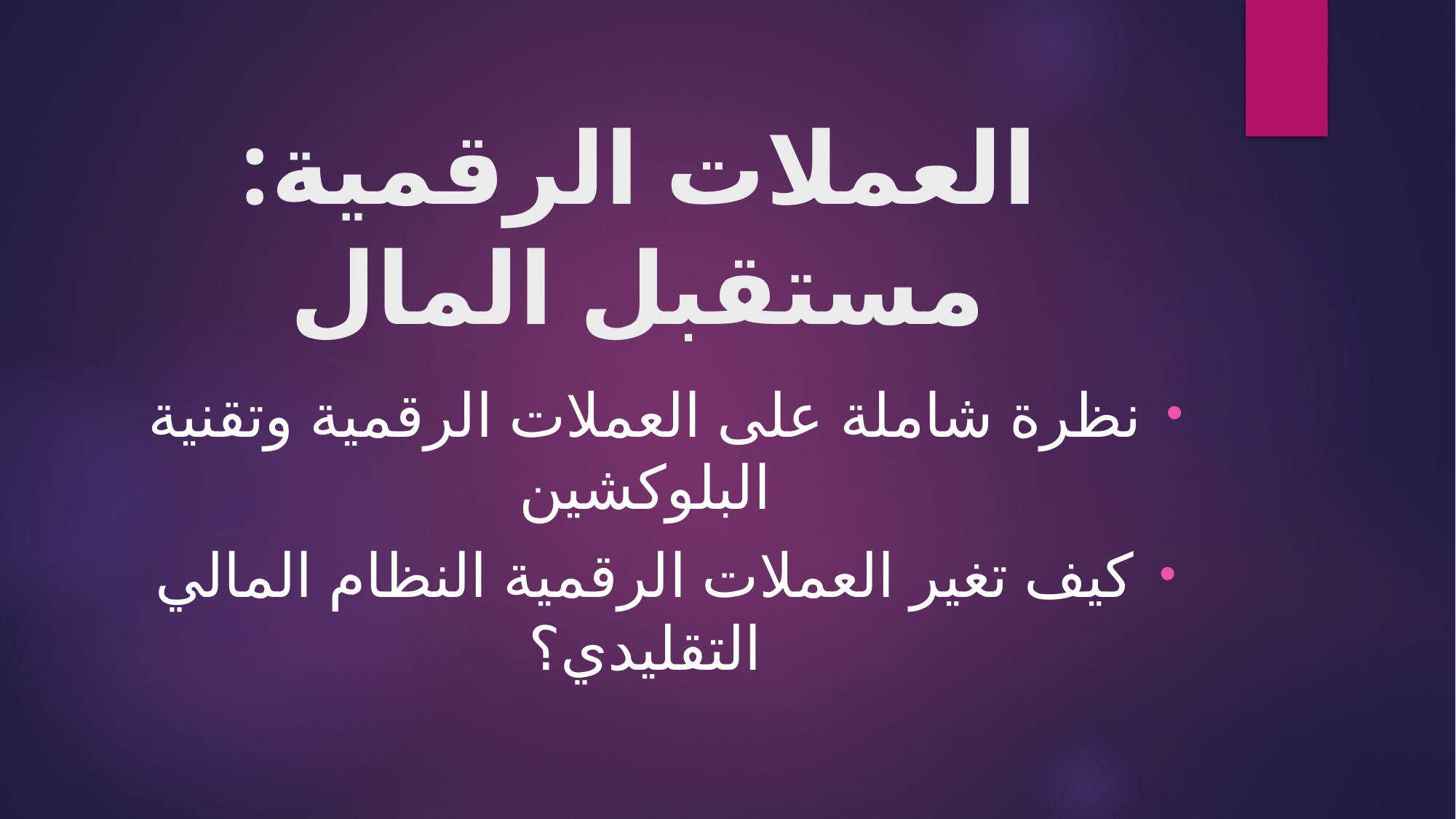

# العملات الرقمية: مستقبل المال
نظرة شاملة على العملات الرقمية وتقنية البلوكشين
كيف تغير العملات الرقمية النظام المالي التقليدي؟